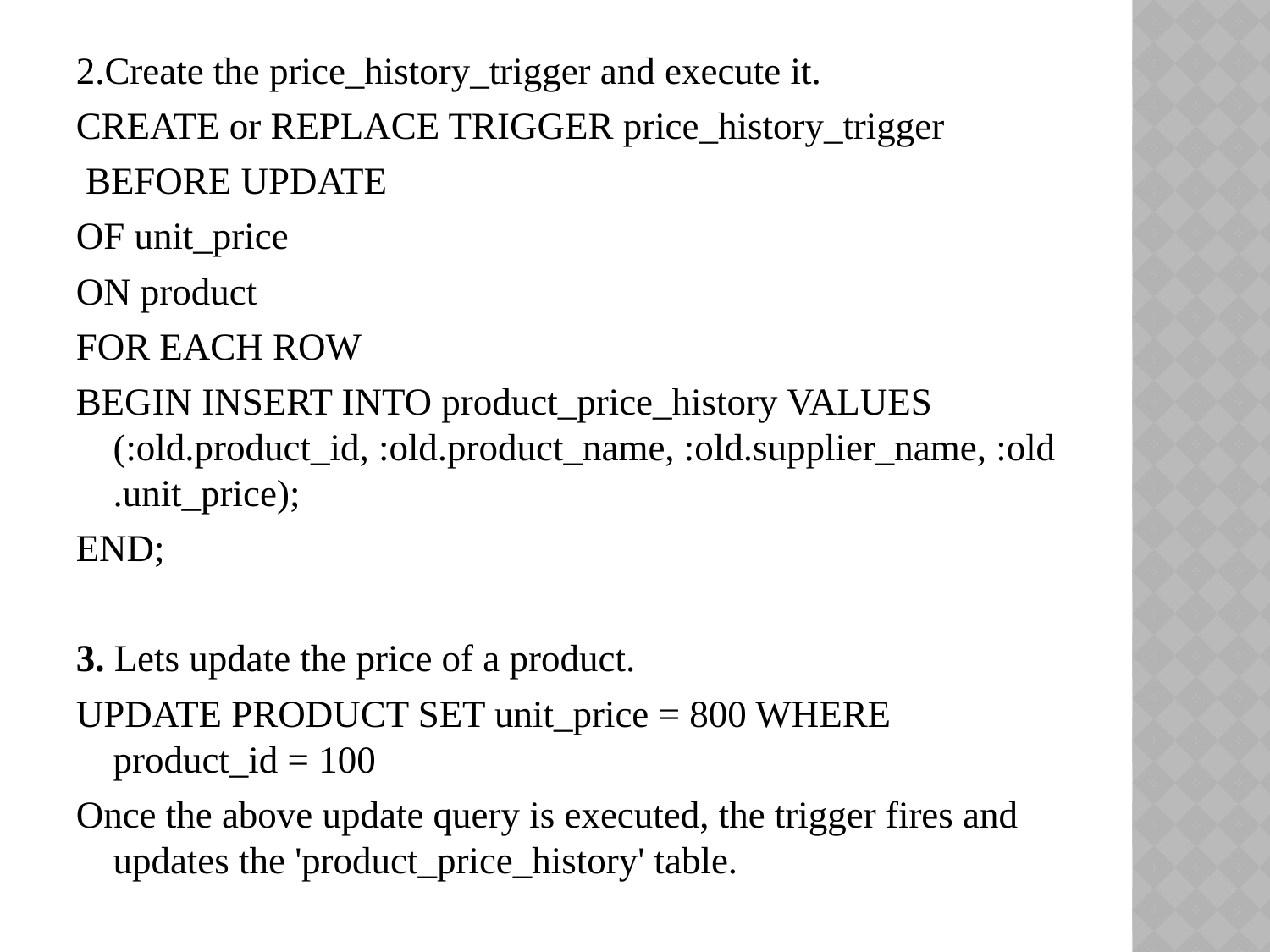

2.Create the price_history_trigger and execute it.
CREATE or REPLACE TRIGGER price_history_trigger
 BEFORE UPDATE
OF unit_price
ON product
FOR EACH ROW
BEGIN INSERT INTO product_price_history VALUES (:old.product_id, :old.product_name, :old.supplier_name, :old.unit_price);
END;

3. Lets update the price of a product.
UPDATE PRODUCT SET unit_price = 800 WHERE product_id = 100
Once the above update query is executed, the trigger fires and updates the 'product_price_history' table.